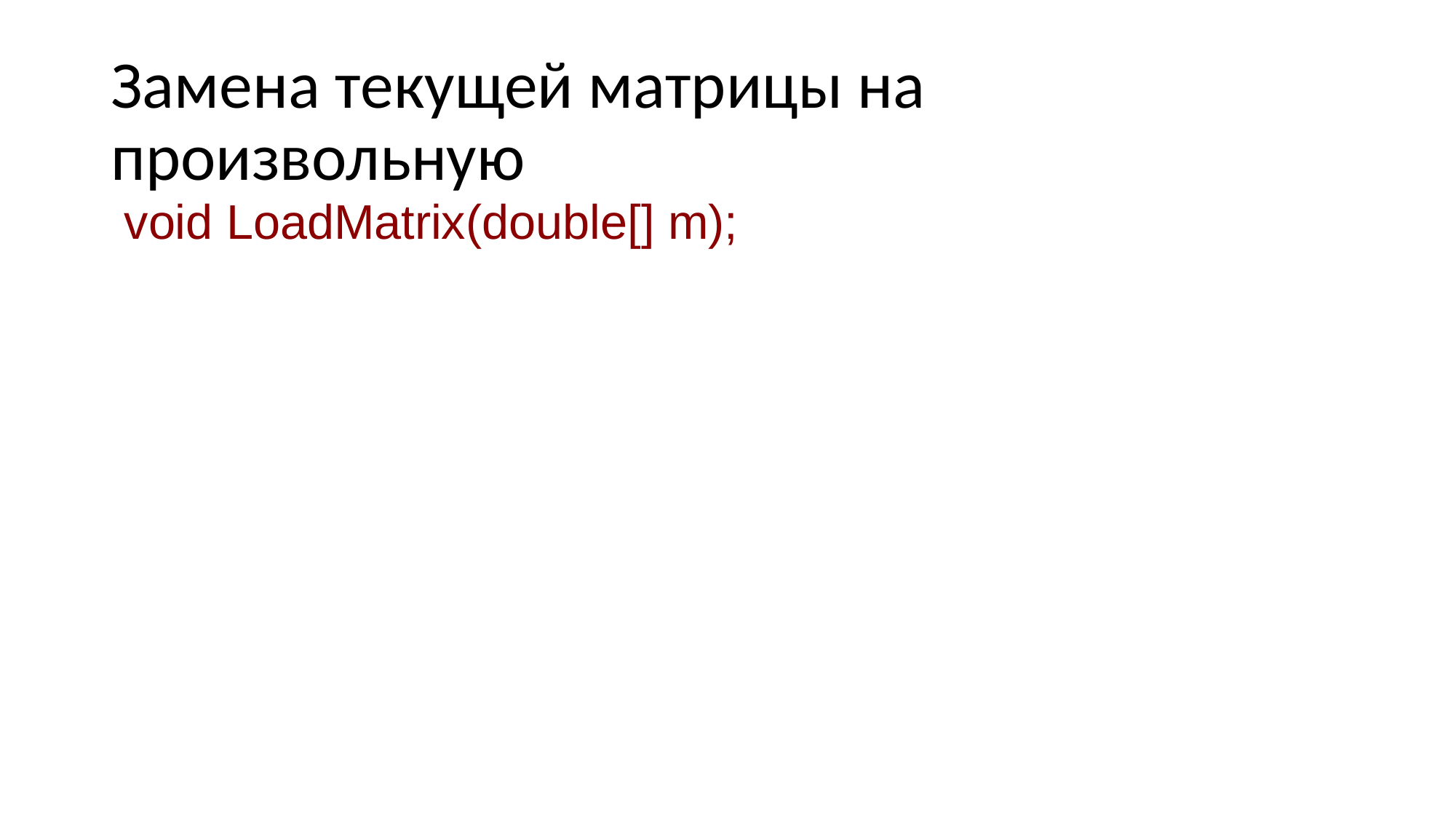

# Замена текущей матрицы на произвольную
void LoadMatrix(double[] m);